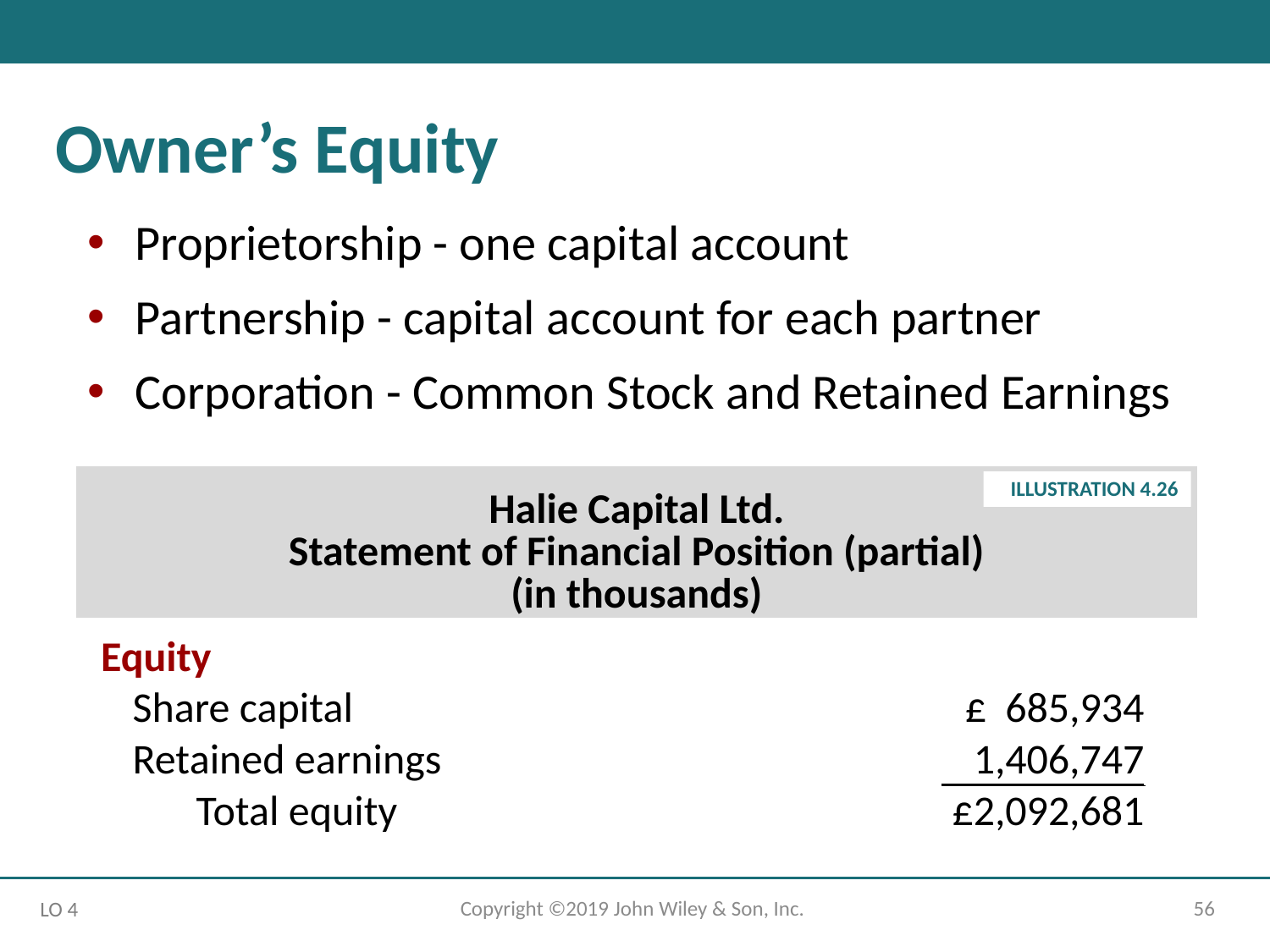

Owner’s Equity
Proprietorship - one capital account
Partnership - capital account for each partner
Corporation - Common Stock and Retained Earnings

| Halie Capital Ltd. Statement of Financial Position (partial) (in thousands) |  |  |  |
| --- | --- | --- | --- |
| Equity |  |  |  |
| Share capital |  | £ 685,934 |  |
| Retained earnings |  | 1,406,747 |  |
| Total equity |  | £2,092,681 |  |
ILLUSTRATION 4.26
Copyright ©2019 John Wiley & Son, Inc.
56
LO 4